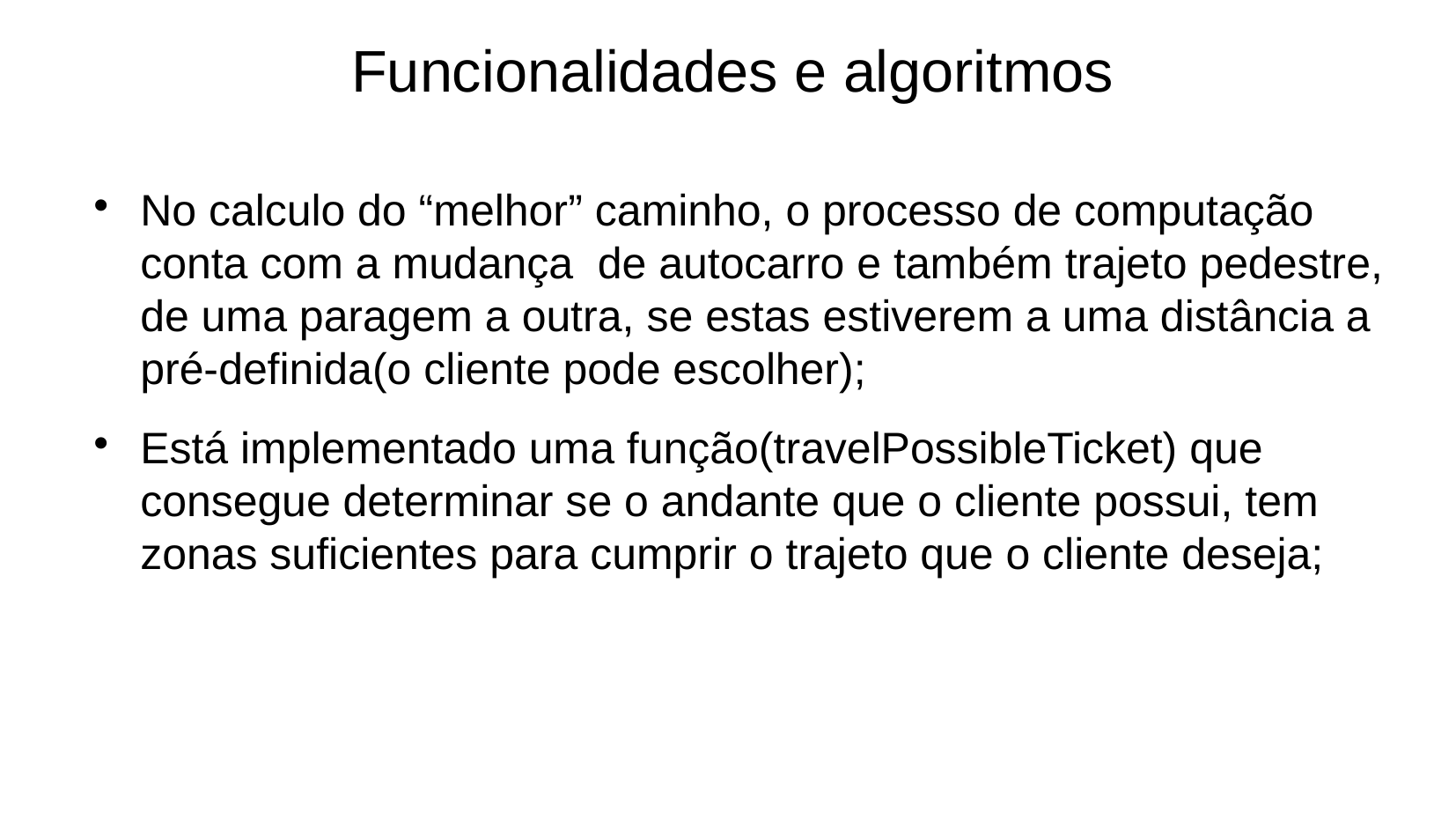

Funcionalidades e algoritmos
No calculo do “melhor” caminho, o processo de computação conta com a mudança  de autocarro e também trajeto pedestre, de uma paragem a outra, se estas estiverem a uma distância a pré-definida(o cliente pode escolher);
Está implementado uma função(travelPossibleTicket) que consegue determinar se o andante que o cliente possui, tem zonas suficientes para cumprir o trajeto que o cliente deseja;